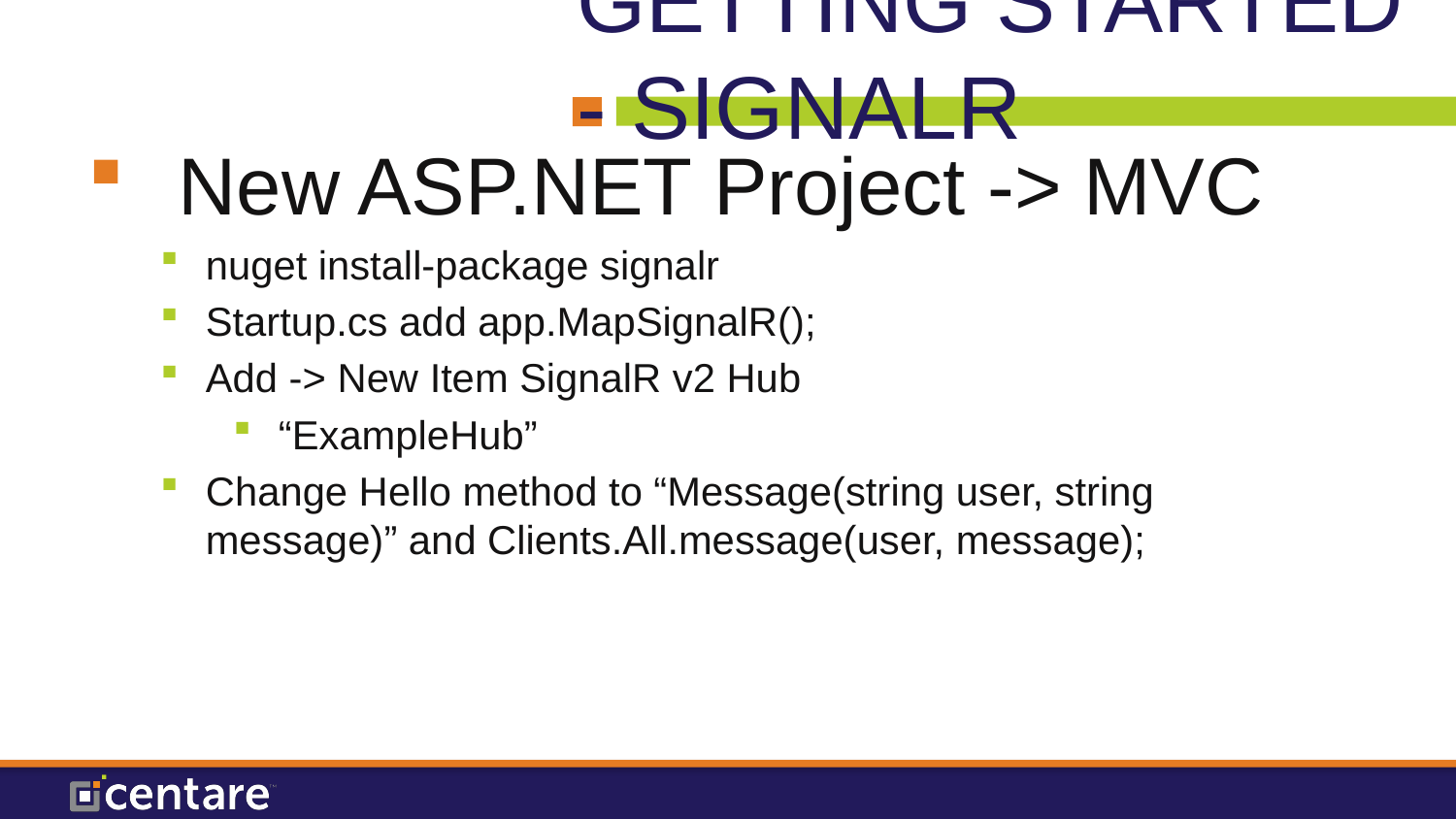

# Getting Started - Signalr
New ASP.NET Project -> MVC
nuget install-package signalr
Startup.cs add app.MapSignalR();
Add -> New Item SignalR v2 Hub
“ExampleHub”
Change Hello method to “Message(string user, string message)” and Clients.All.message(user, message);